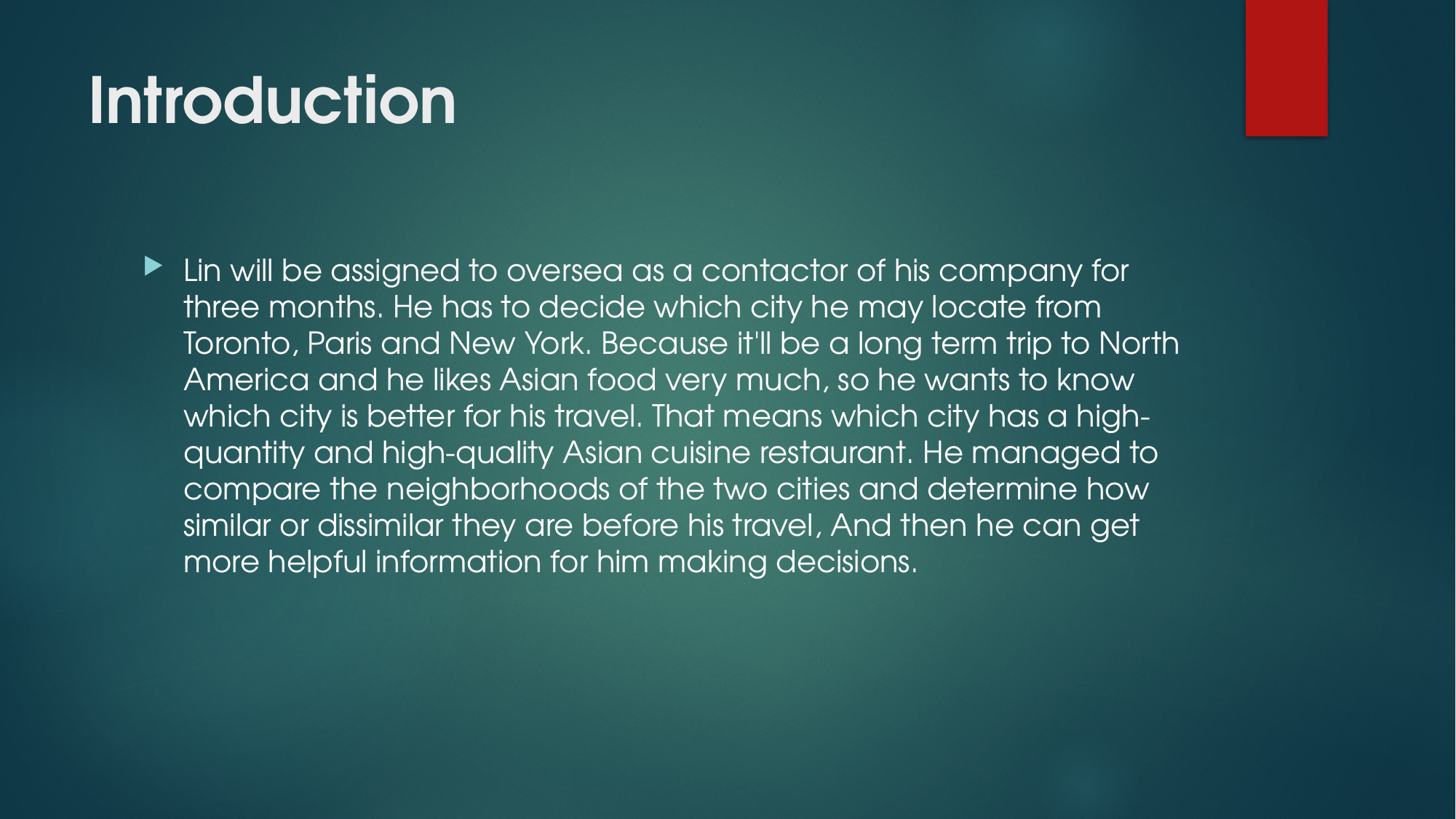

# Introduction
Lin will be assigned to oversea as a contactor of his company for three months. He has to decide which city he may locate from Toronto, Paris and New York. Because it'll be a long term trip to North America and he likes Asian food very much, so he wants to know which city is better for his travel. That means which city has a high-quantity and high-quality Asian cuisine restaurant. He managed to compare the neighborhoods of the two cities and determine how similar or dissimilar they are before his travel, And then he can get more helpful information for him making decisions.